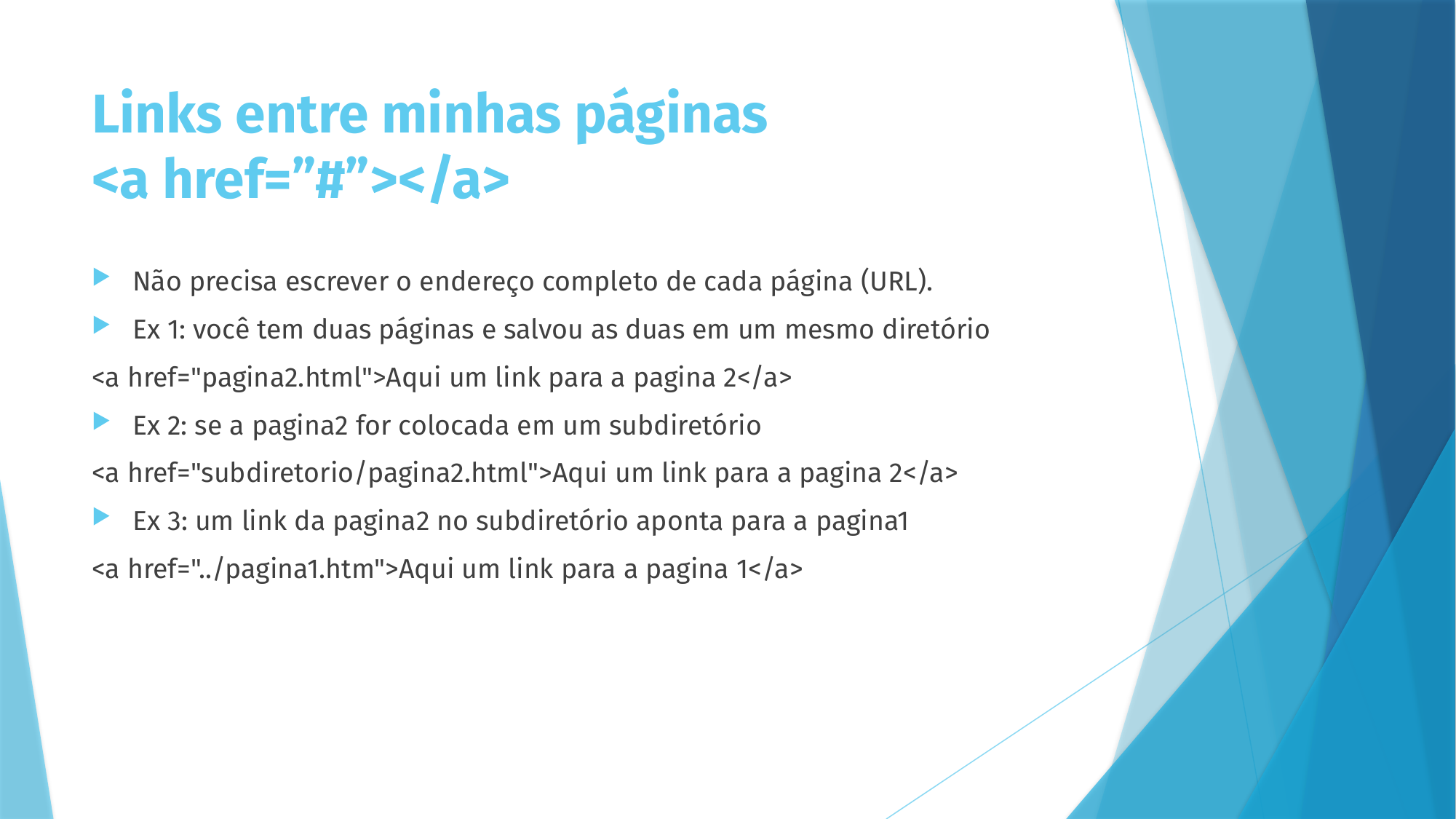

# Links entre minhas páginas <a href=”#”></a>
Não precisa escrever o endereço completo de cada página (URL).
Ex 1: você tem duas páginas e salvou as duas em um mesmo diretório
<a href="pagina2.html">Aqui um link para a pagina 2</a>
Ex 2: se a pagina2 for colocada em um subdiretório
<a href="subdiretorio/pagina2.html">Aqui um link para a pagina 2</a>
Ex 3: um link da pagina2 no subdiretório aponta para a pagina1
<a href="../pagina1.htm">Aqui um link para a pagina 1</a>